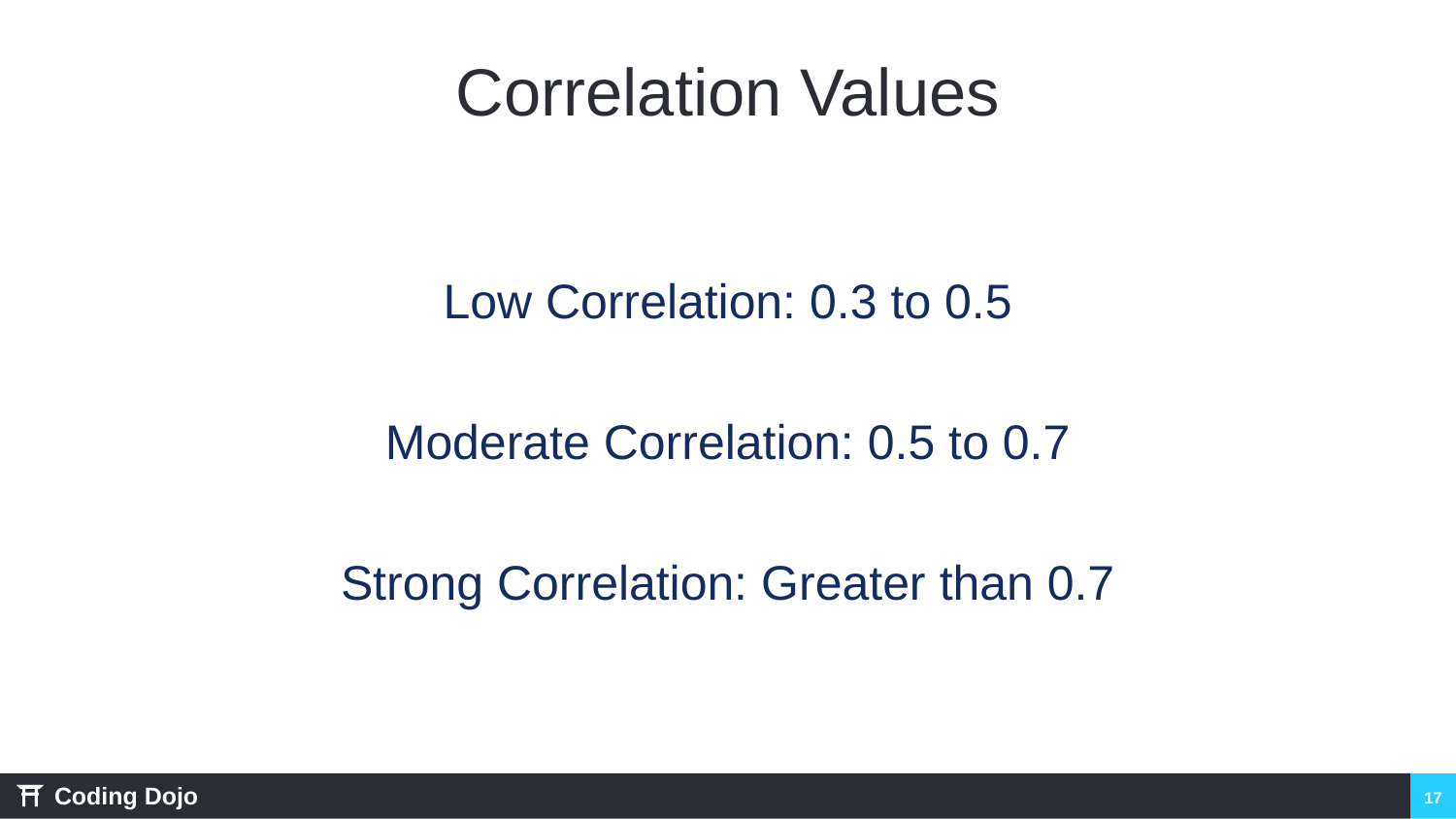

# Correlation Values
Low Correlation: 0.3 to 0.5
Moderate Correlation: 0.5 to 0.7
Strong Correlation: Greater than 0.7